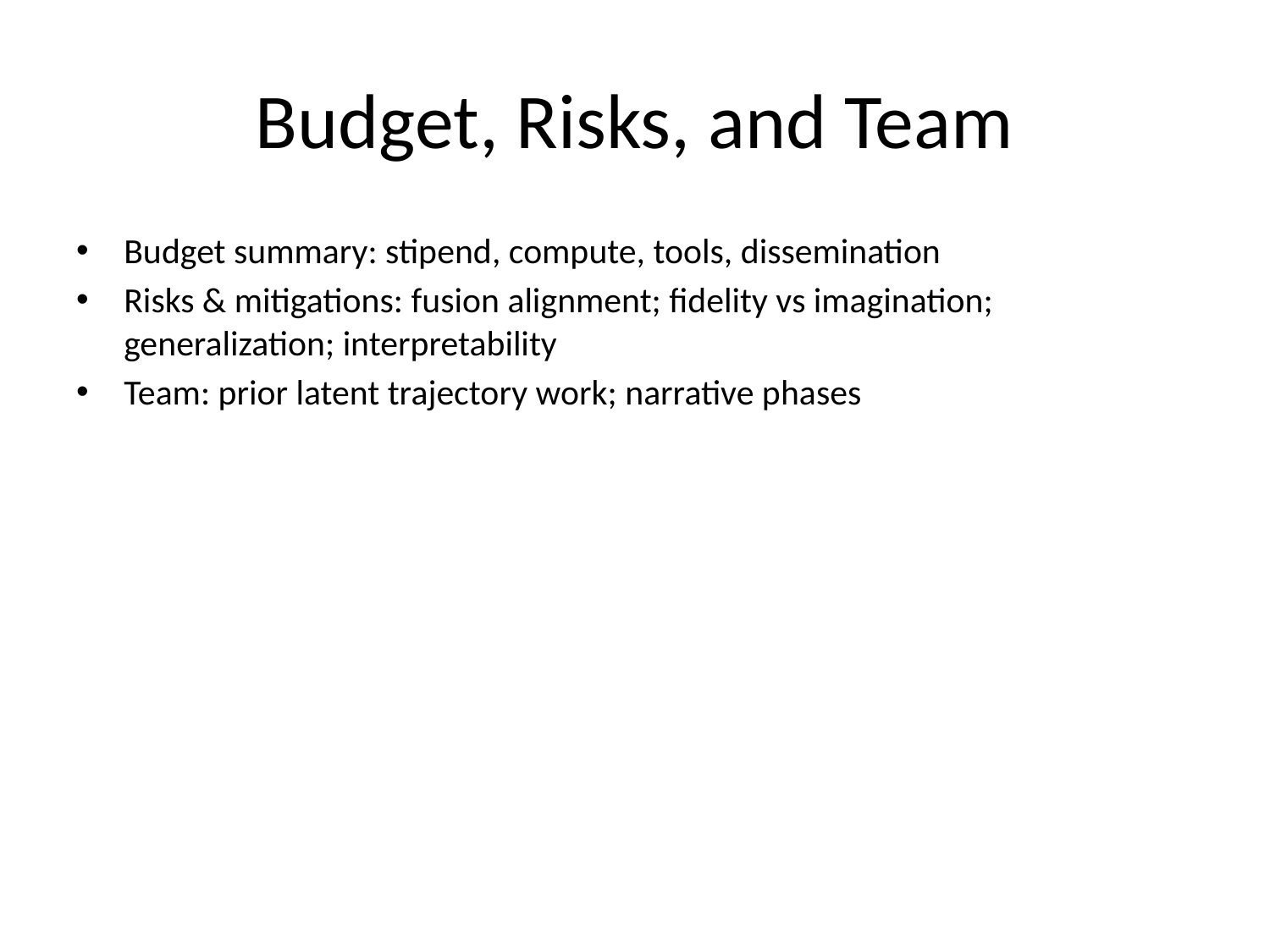

# Budget, Risks, and Team
Budget summary: stipend, compute, tools, dissemination
Risks & mitigations: fusion alignment; fidelity vs imagination; generalization; interpretability
Team: prior latent trajectory work; narrative phases